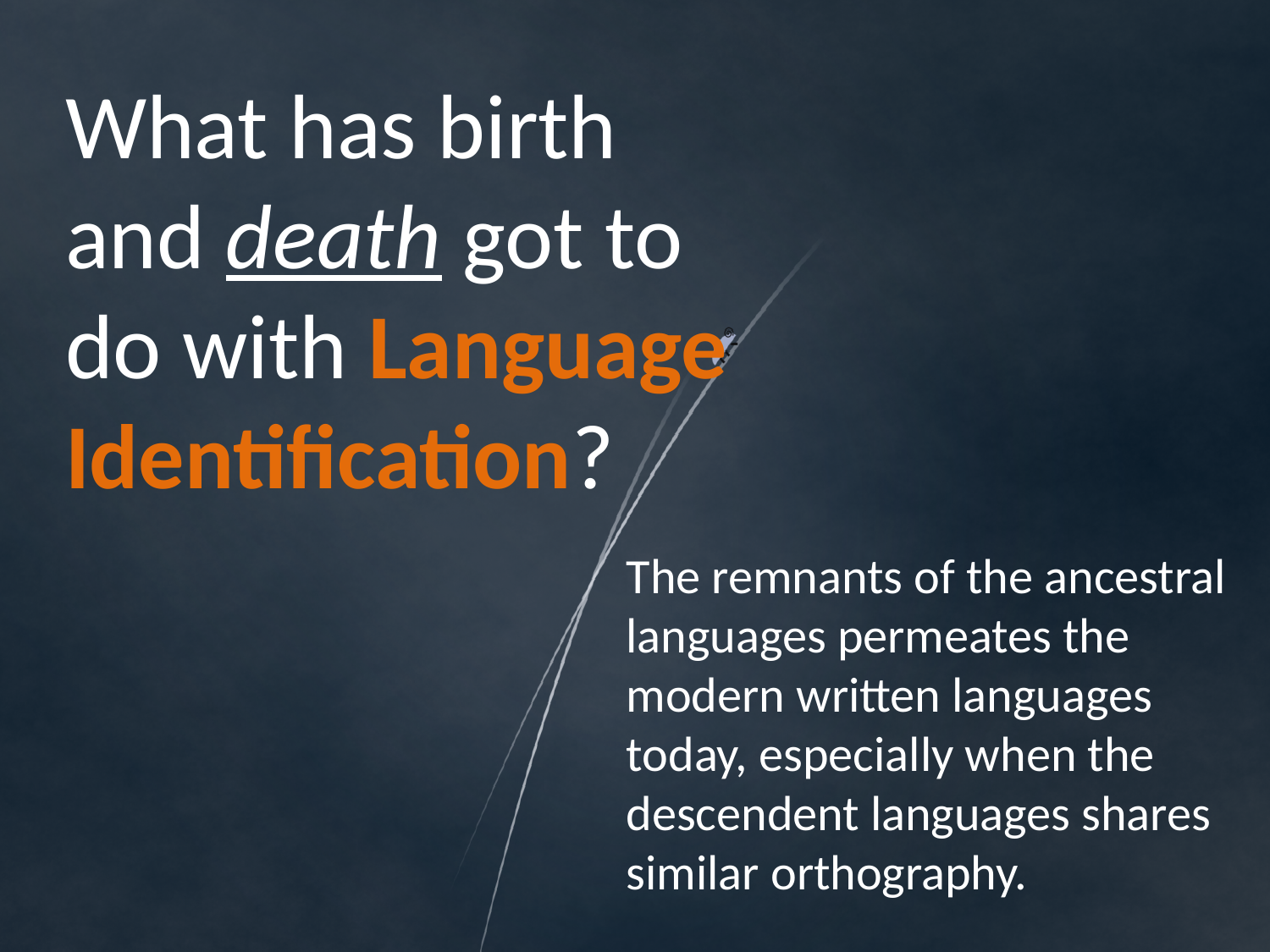

What has birth and death got to do with Language Identification?
The remnants of the ancestral languages permeates the modern written languages today, especially when the descendent languages shares similar orthography.